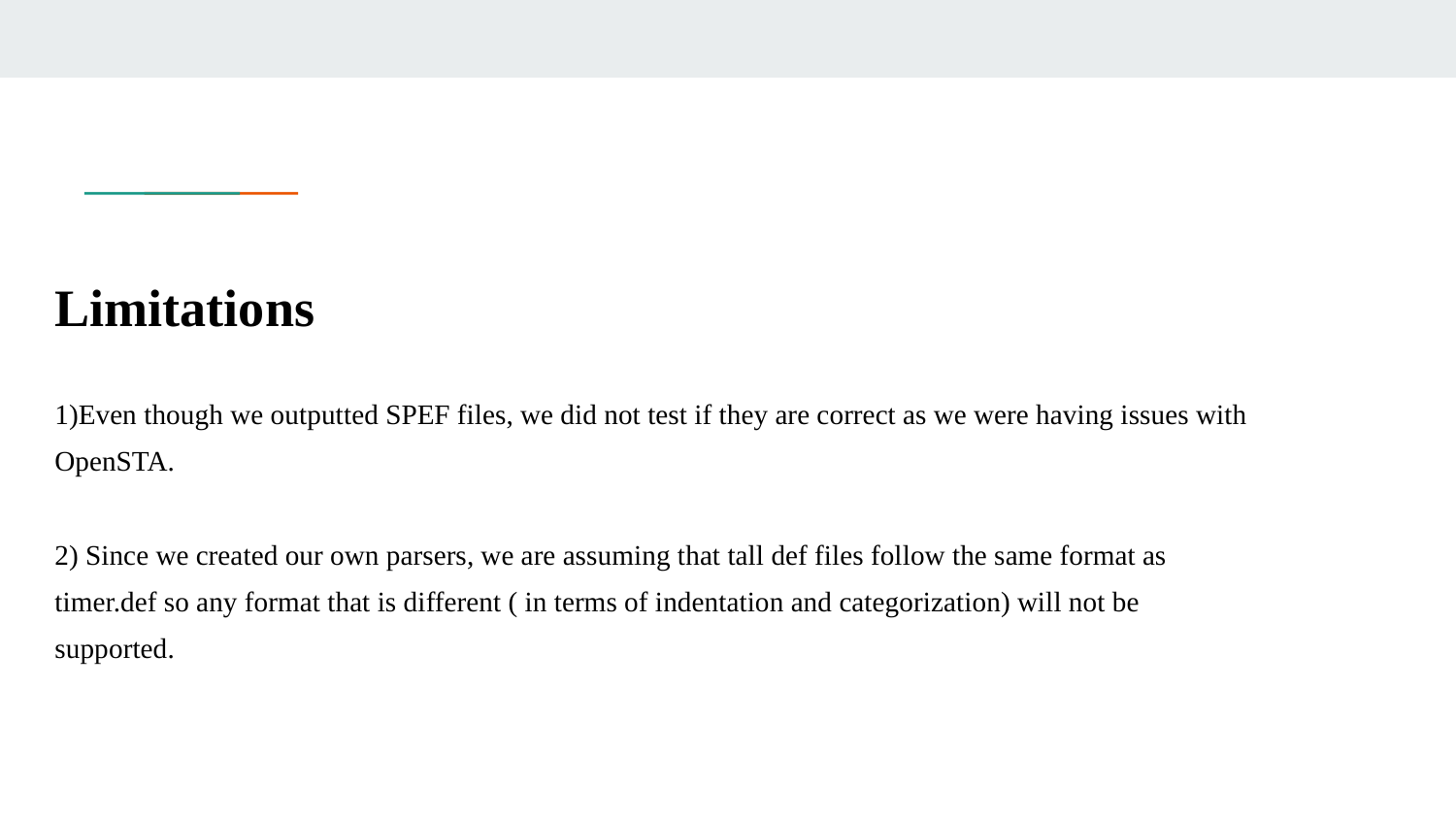

Limitations

1)Even though we outputted SPEF files, we did not test if they are correct as we were having issues with OpenSTA.

2) Since we created our own parsers, we are assuming that tall def files follow the same format as timer.def so any format that is different ( in terms of indentation and categorization) will not be supported.